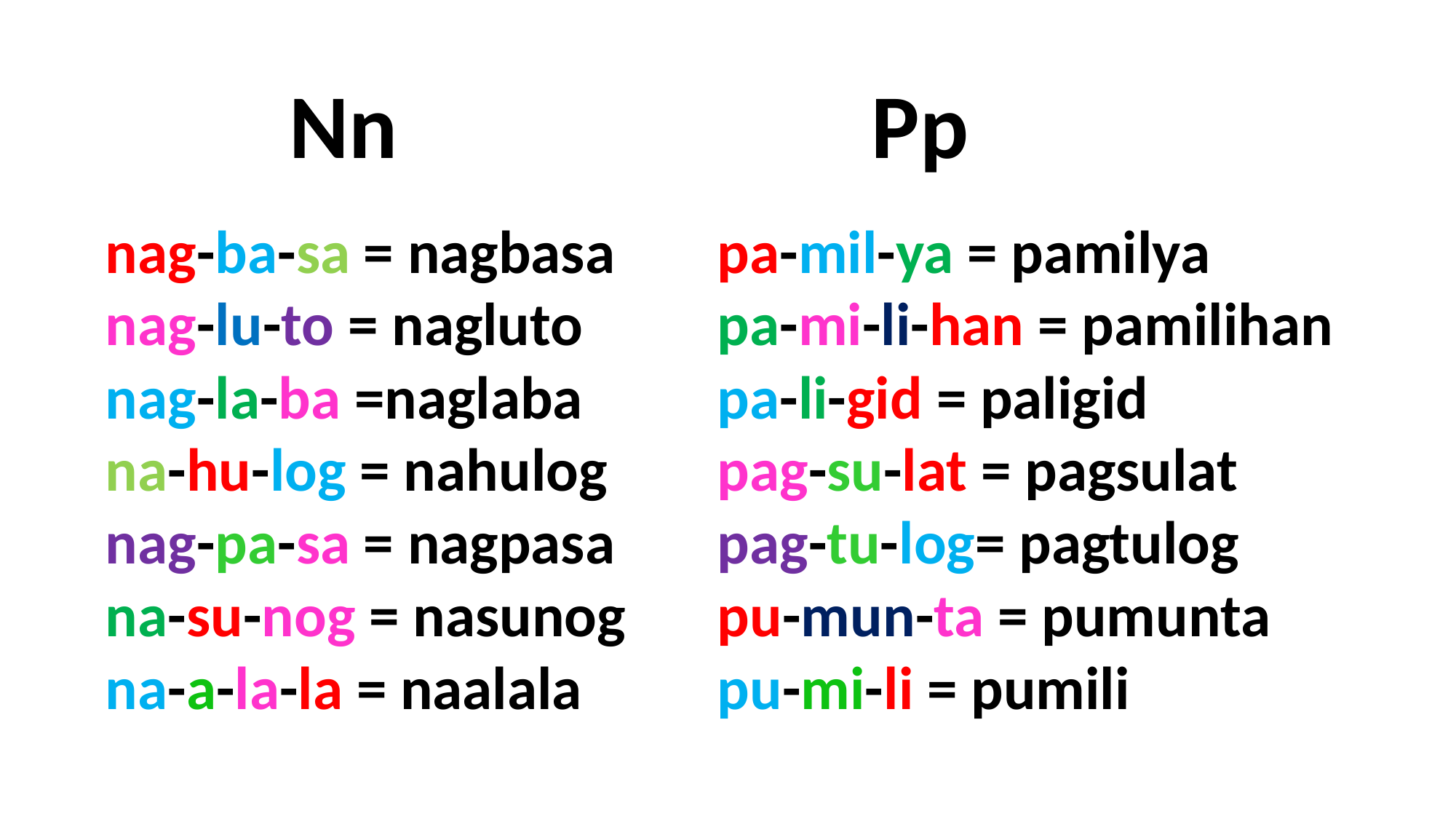

Pp
Nn
nag-ba-sa = nagbasa
nag-lu-to = nagluto
nag-la-ba =naglaba
na-hu-log = nahulog
nag-pa-sa = nagpasa
na-su-nog = nasunog
na-a-la-la = naalala
pa-mil-ya = pamilya
pa-mi-li-han = pamilihan
pa-li-gid = paligid
pag-su-lat = pagsulat
pag-tu-log= pagtulog
pu-mun-ta = pumunta
pu-mi-li = pumili